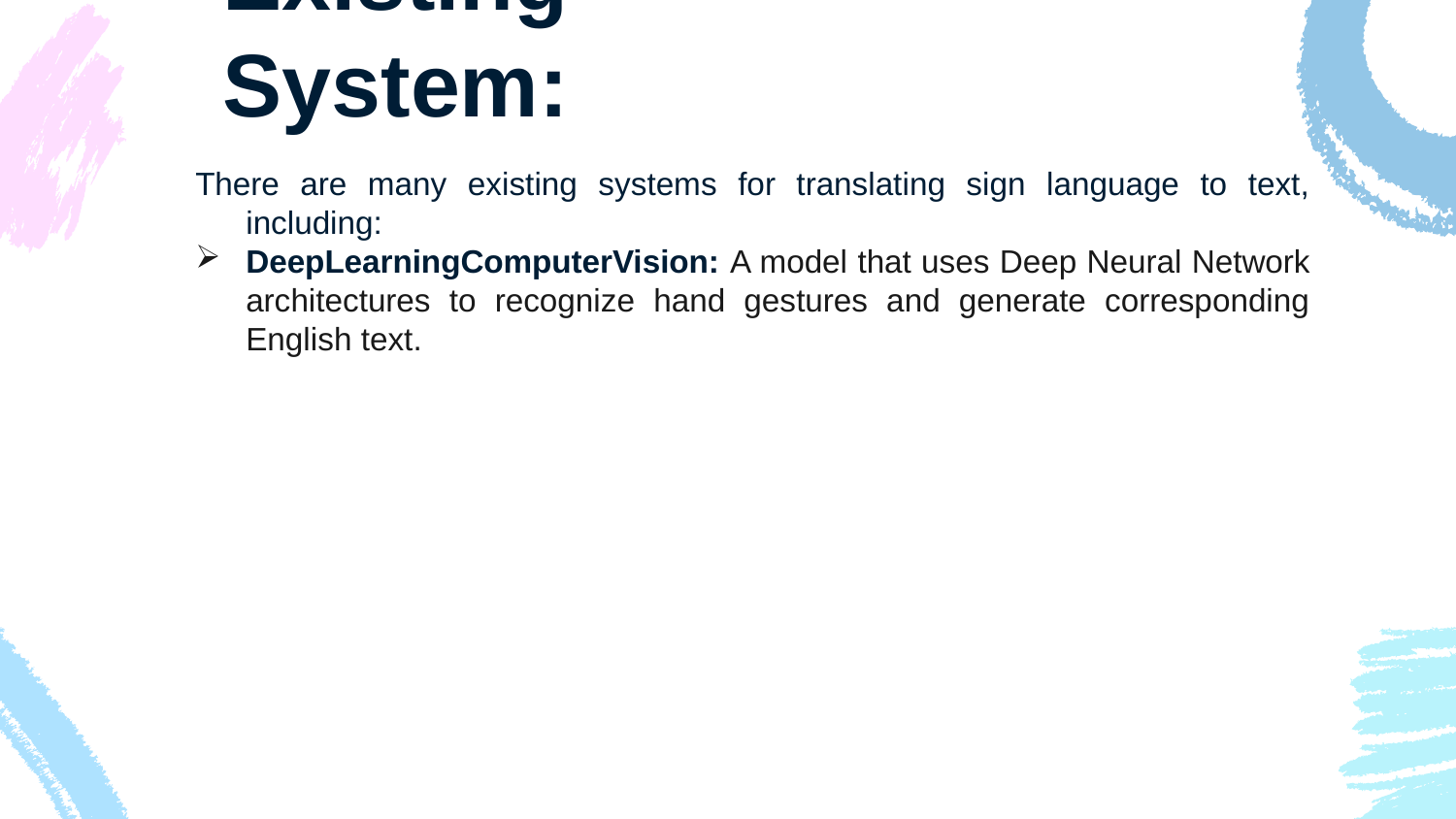

# Existing System:
There are many existing systems for translating sign language to text, including:
DeepLearningComputerVision: A model that uses Deep Neural Network architectures to recognize hand gestures and generate corresponding English text.